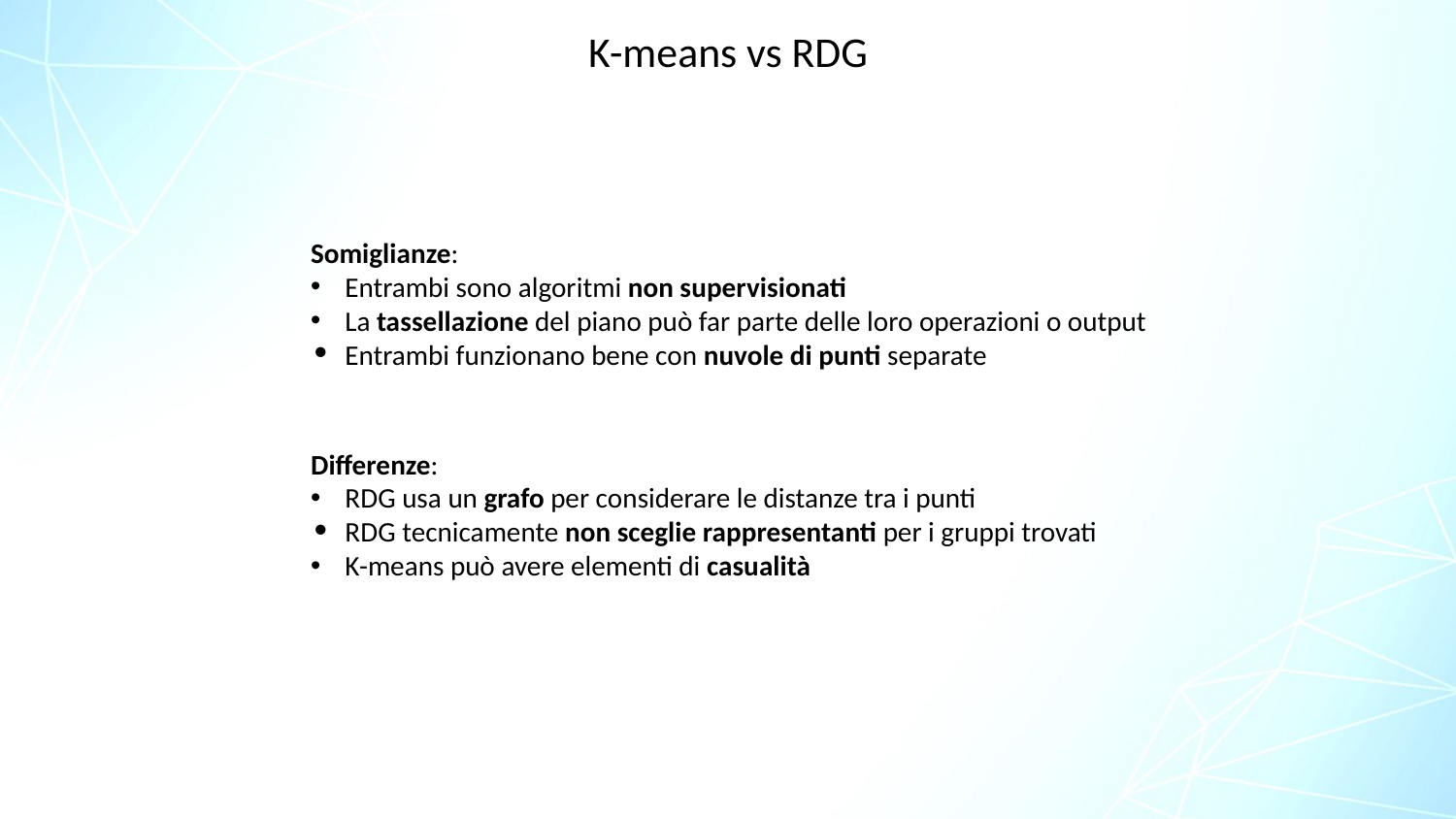

K-means vs RDG
Somiglianze:
Entrambi sono algoritmi non supervisionati
La tassellazione del piano può far parte delle loro operazioni o output
Entrambi funzionano bene con nuvole di punti separate
Differenze:
RDG usa un grafo per considerare le distanze tra i punti
RDG tecnicamente non sceglie rappresentanti per i gruppi trovati
K-means può avere elementi di casualità